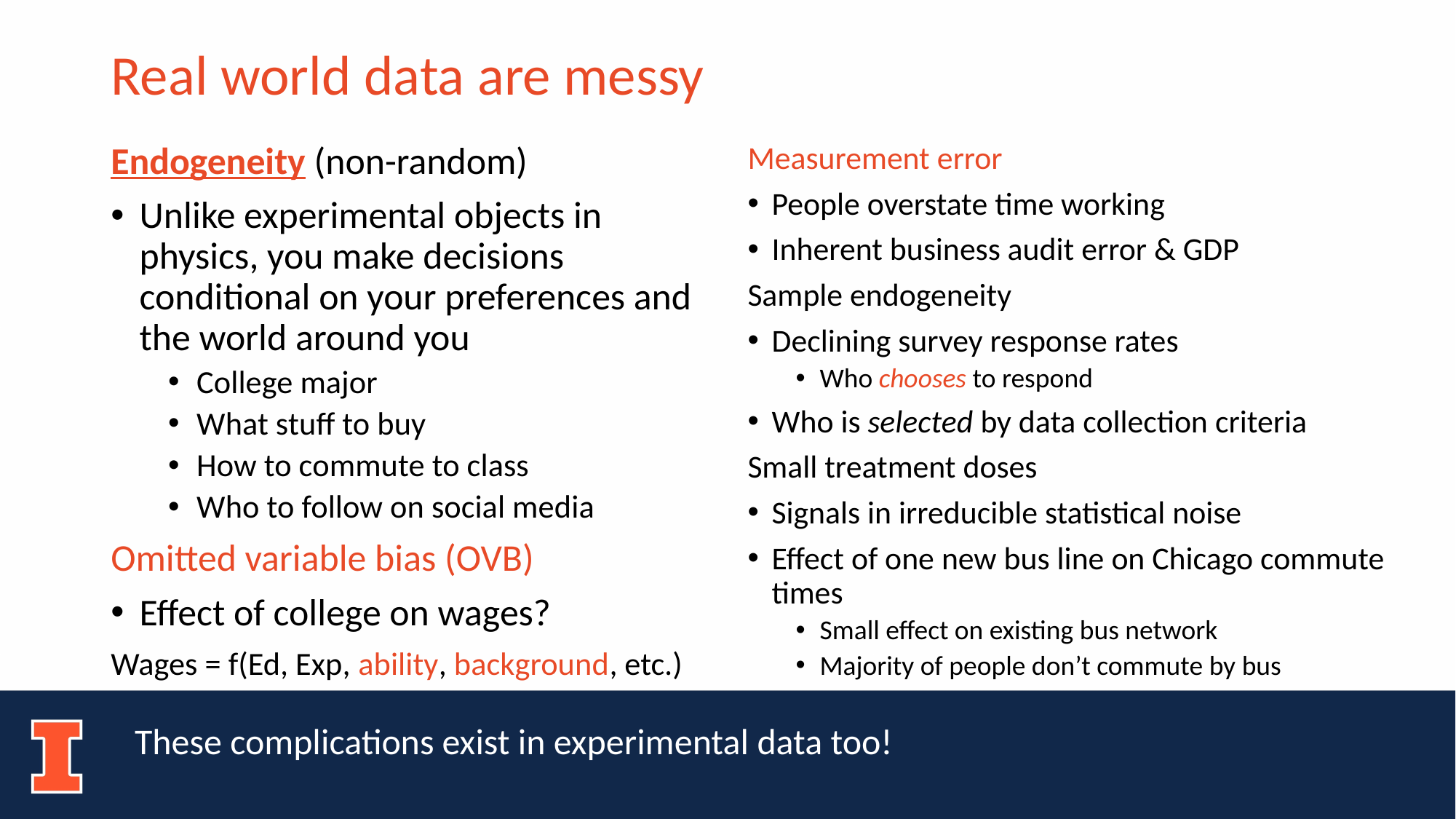

# Real world data are messy
Endogeneity (non-random)
Unlike experimental objects in physics, you make decisions conditional on your preferences and the world around you
College major
What stuff to buy
How to commute to class
Who to follow on social media
Omitted variable bias (OVB)
Effect of college on wages?
Wages = f(Ed, Exp, ability, background, etc.)

Measurement error
People overstate time working
Inherent business audit error & GDP
Sample endogeneity
Declining survey response rates
Who chooses to respond
Who is selected by data collection criteria
Small treatment doses
Signals in irreducible statistical noise
Effect of one new bus line on Chicago commute times
Small effect on existing bus network
Majority of people don’t commute by bus
These complications exist in experimental data too!